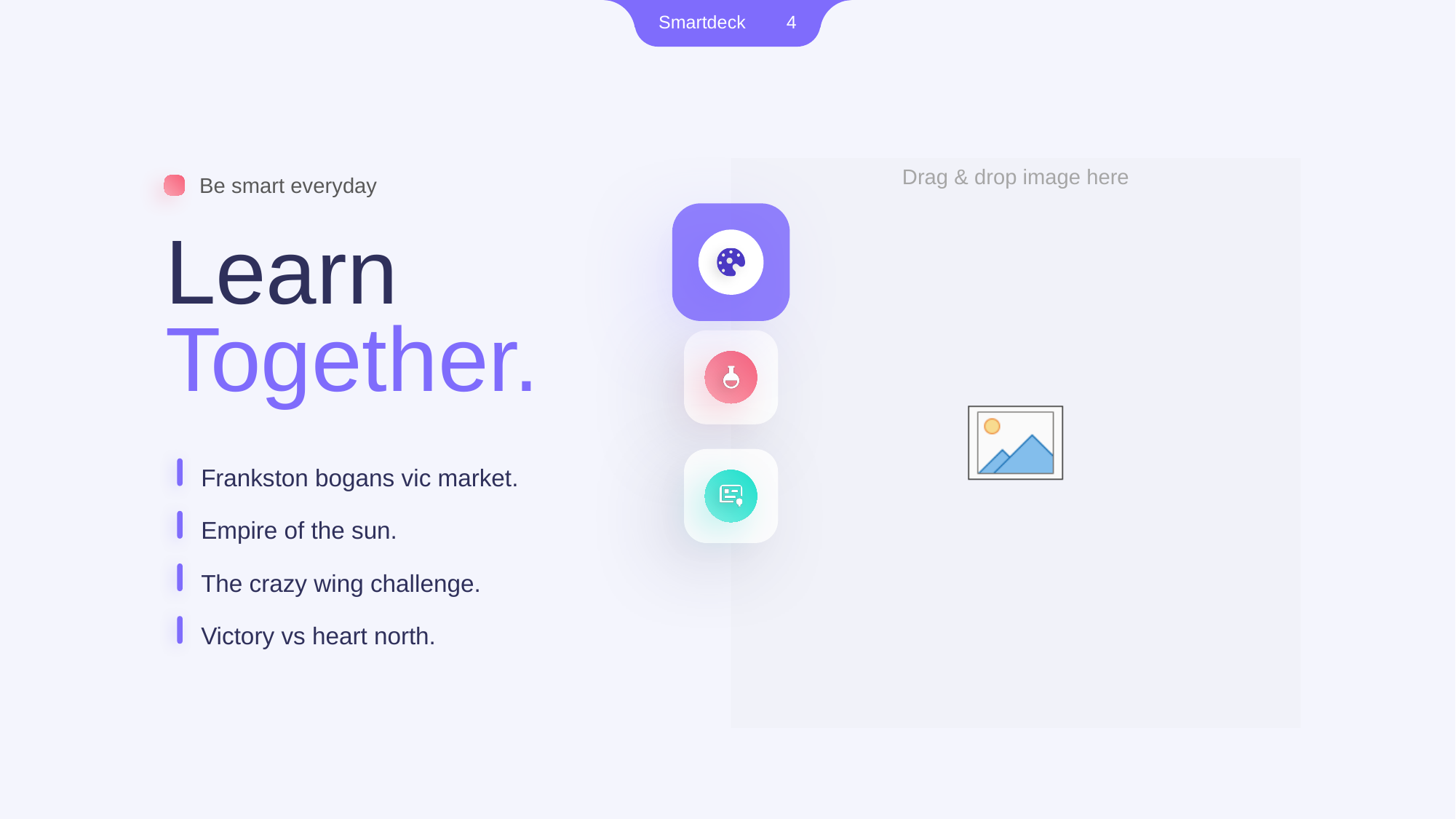

Be smart everyday

Learn Together.

Frankston bogans vic market.

Empire of the sun.

The crazy wing challenge.

Victory vs heart north.